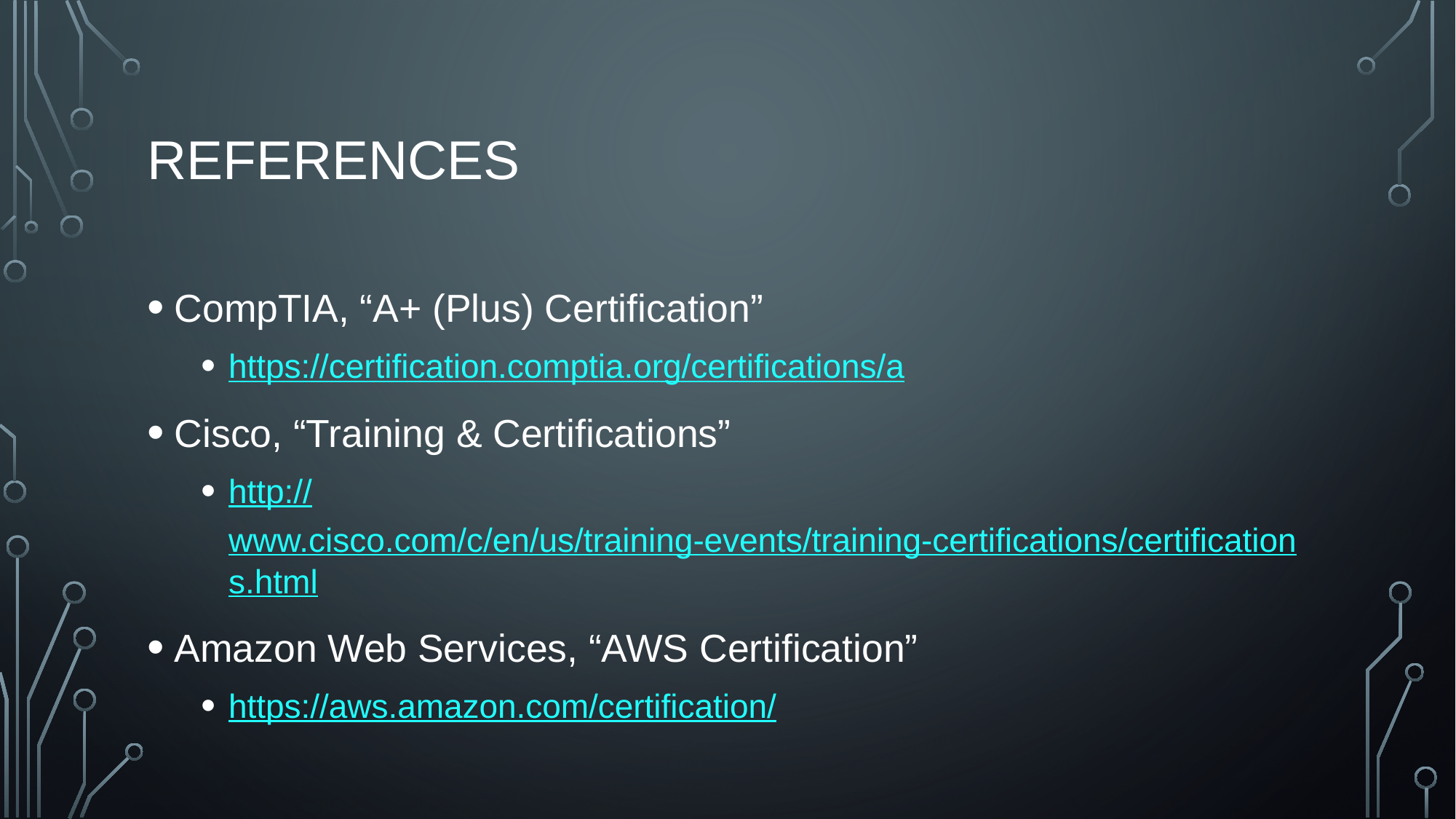

# References
CompTIA, “A+ (Plus) Certification”
https://certification.comptia.org/certifications/a
Cisco, “Training & Certifications”
http://www.cisco.com/c/en/us/training-events/training-certifications/certifications.html
Amazon Web Services, “AWS Certification”
https://aws.amazon.com/certification/